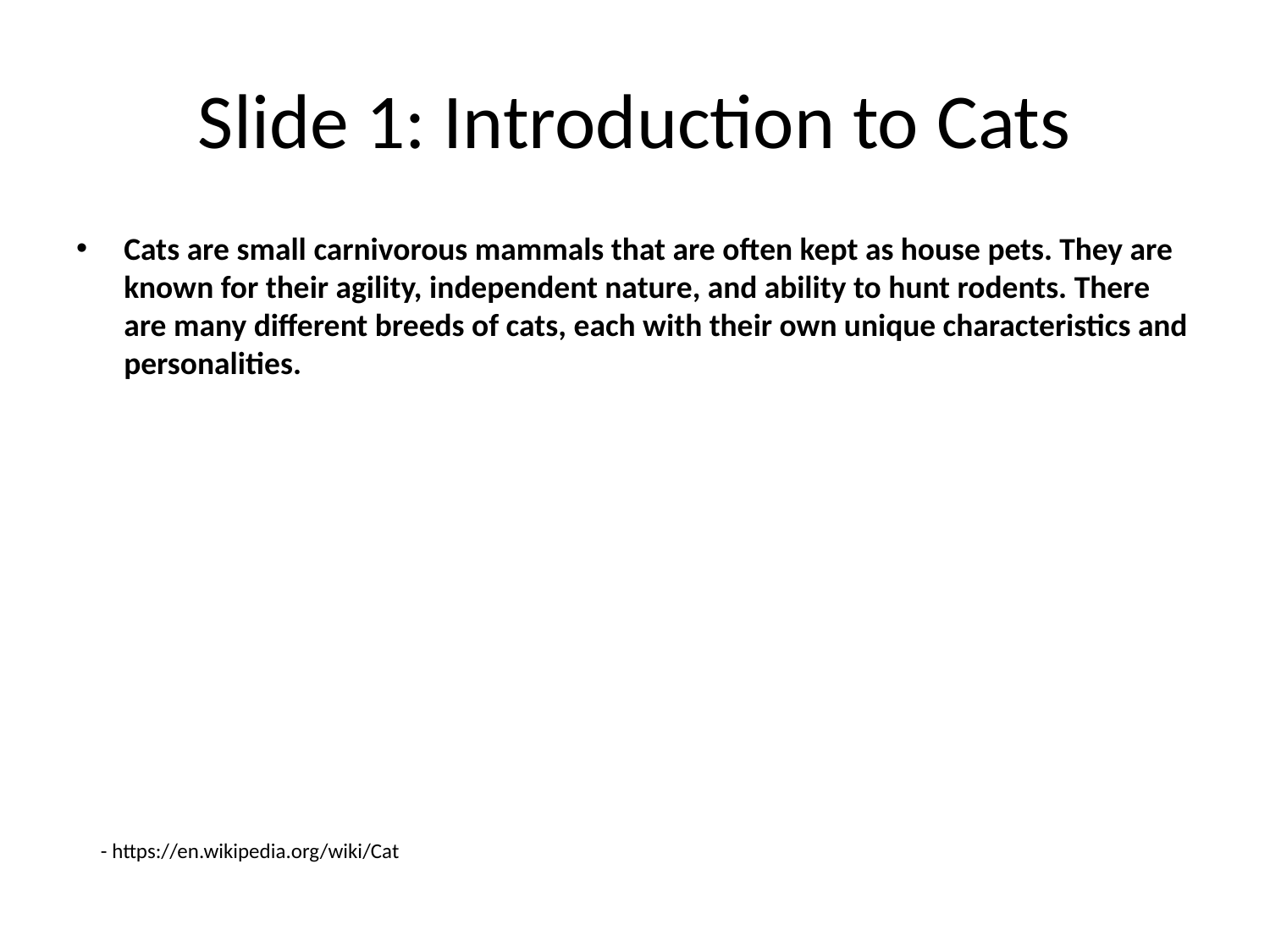

# Slide 1: Introduction to Cats
Cats are small carnivorous mammals that are often kept as house pets. They are known for their agility, independent nature, and ability to hunt rodents. There are many different breeds of cats, each with their own unique characteristics and personalities.

- https://en.wikipedia.org/wiki/Cat